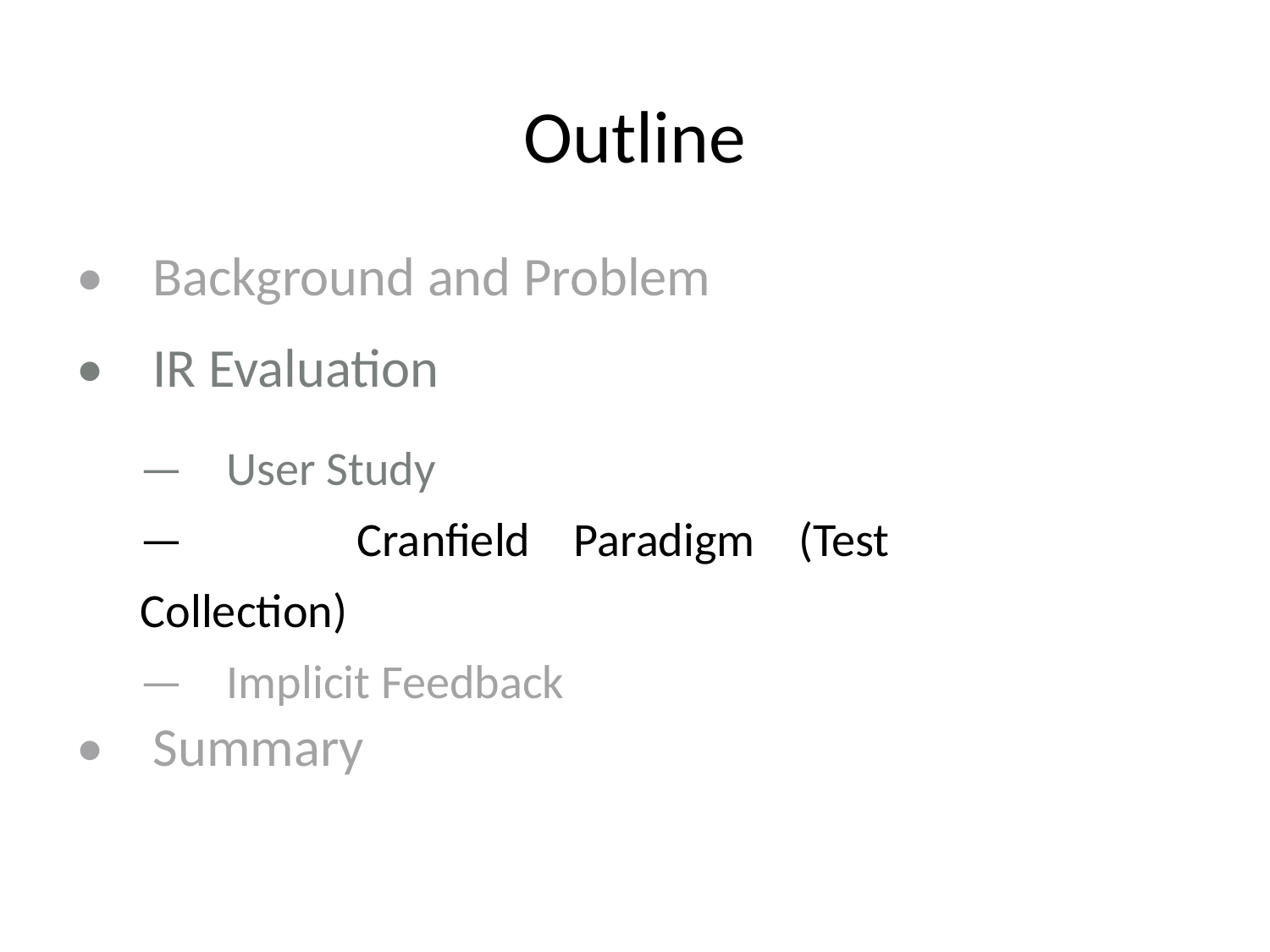

Outline
•    Background and Problem
•    IR Evaluation
—    User Study
—    Cranfield Paradigm (Test Collection)
—    Implicit Feedback
•    Summary